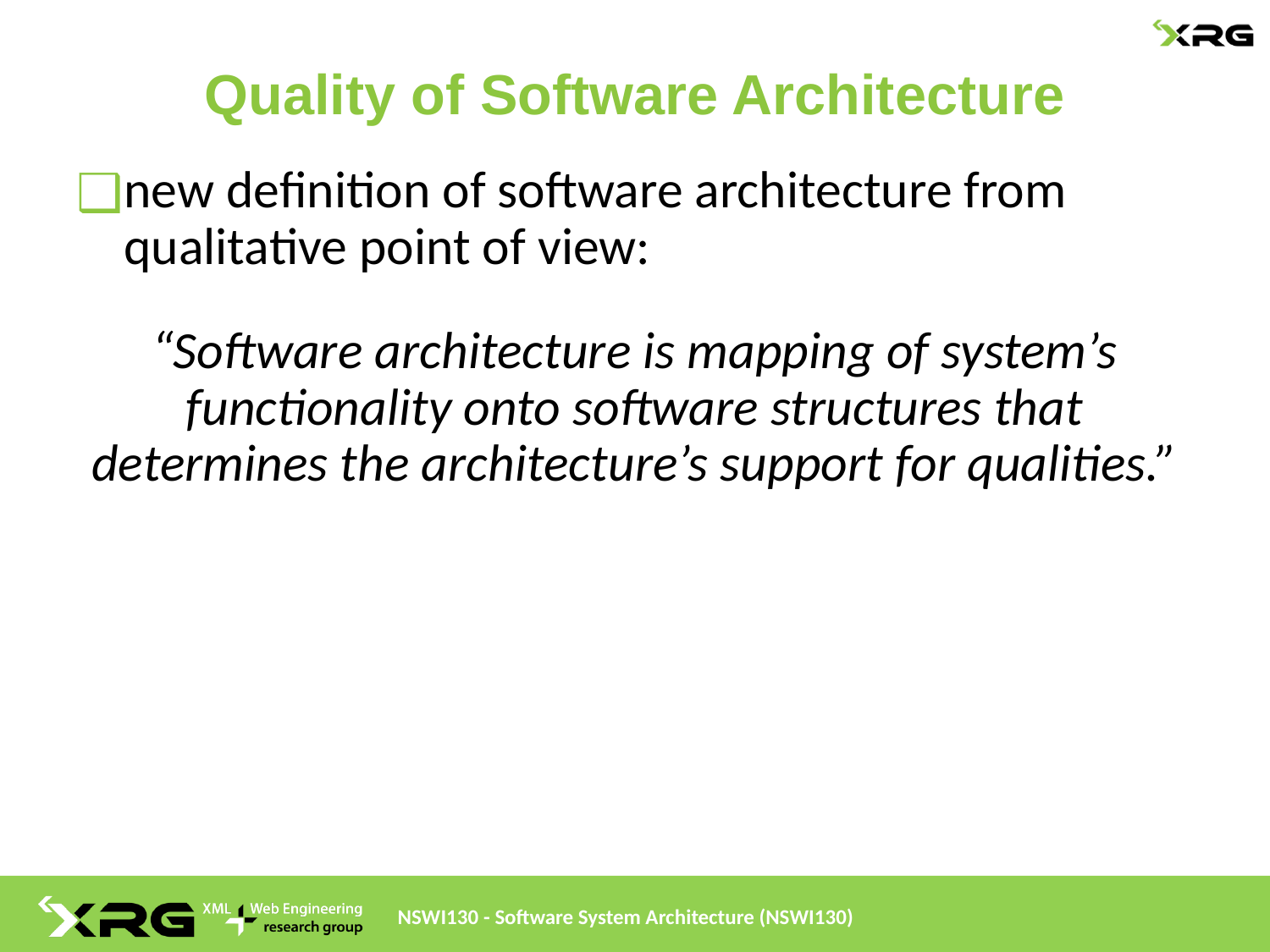

# Quality of Software Architecture
new definition of software architecture from qualitative point of view:

“Software architecture is mapping of system’s functionality onto software structures that determines the architecture’s support for qualities.”

NSWI130 - Software System Architecture (NSWI130)